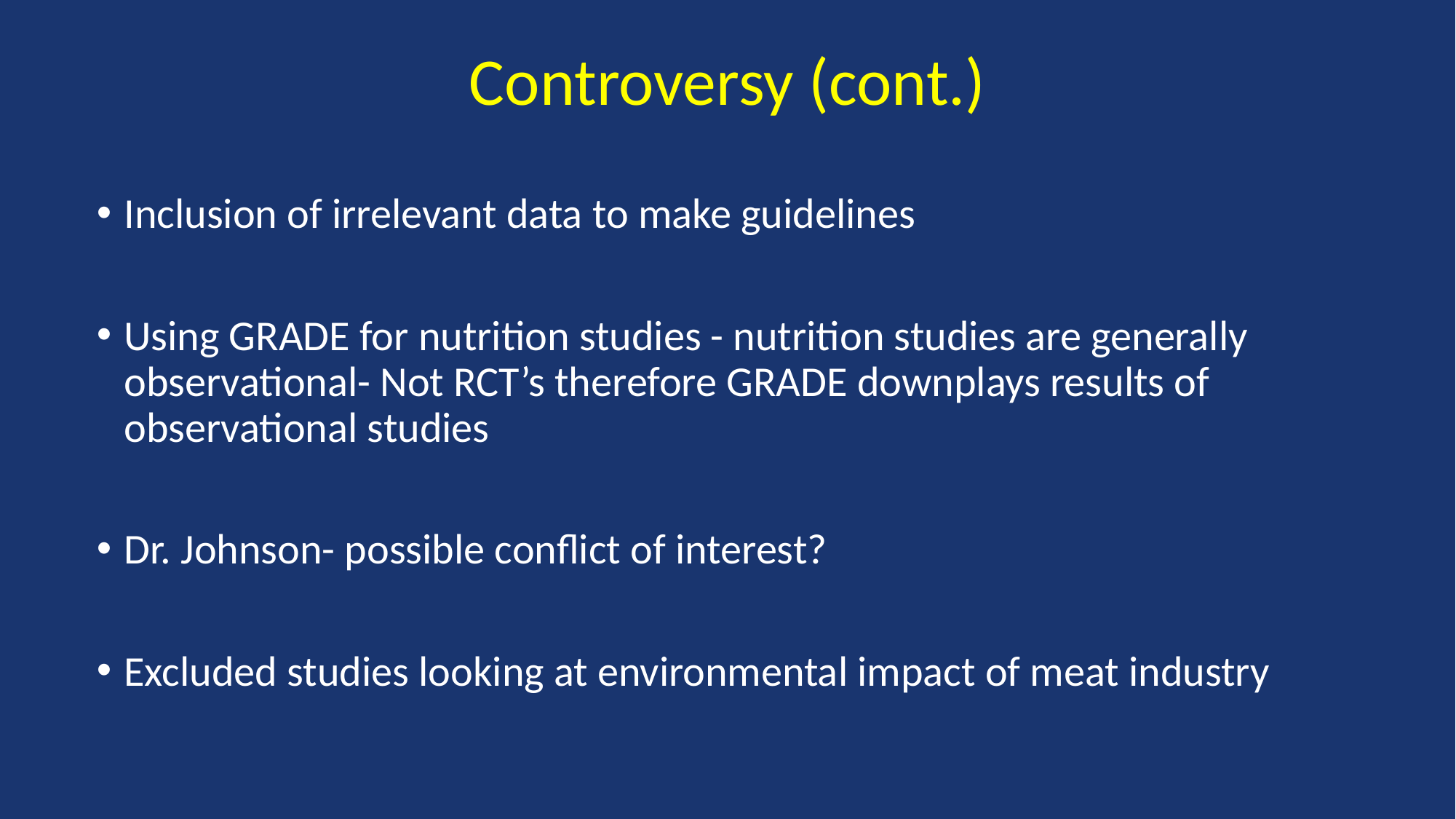

# Controversy (cont.)
Inclusion of irrelevant data to make guidelines

Using GRADE for nutrition studies - nutrition studies are generally observational- Not RCT’s therefore GRADE downplays results of observational studies

Dr. Johnson- possible conflict of interest?

Excluded studies looking at environmental impact of meat industry